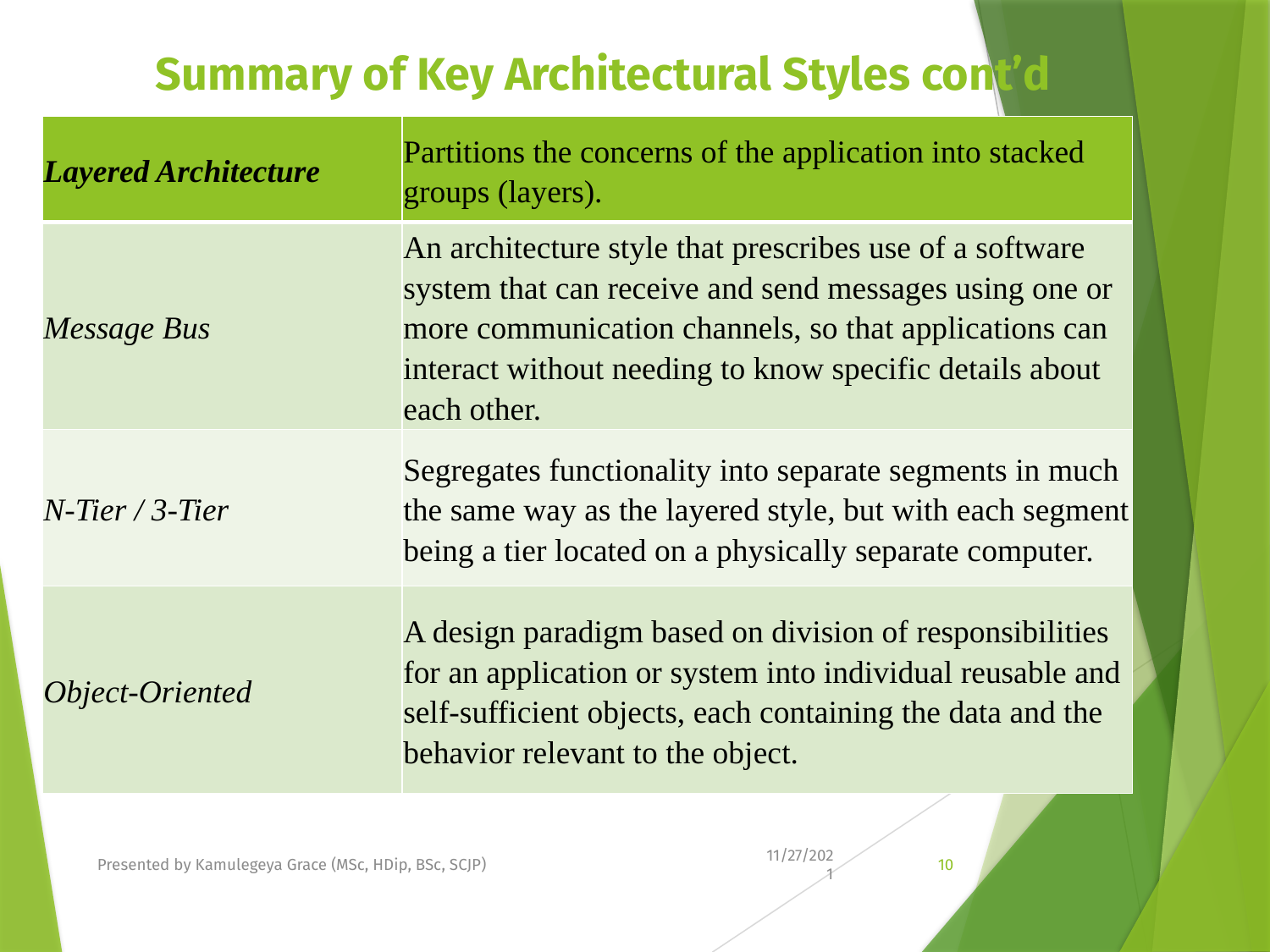

# Summary of Key Architectural Styles cont’d
| Layered Architecture | Partitions the concerns of the application into stacked groups (layers). |
| --- | --- |
| Message Bus | An architecture style that prescribes use of a software system that can receive and send messages using one or more communication channels, so that applications can interact without needing to know specific details about each other. |
| N-Tier / 3-Tier | Segregates functionality into separate segments in much the same way as the layered style, but with each segment being a tier located on a physically separate computer. |
| Object-Oriented | A design paradigm based on division of responsibilities for an application or system into individual reusable and self-sufficient objects, each containing the data and the behavior relevant to the object. |
Presented by Kamulegeya Grace (MSc, HDip, BSc, SCJP)
11/27/2021
10